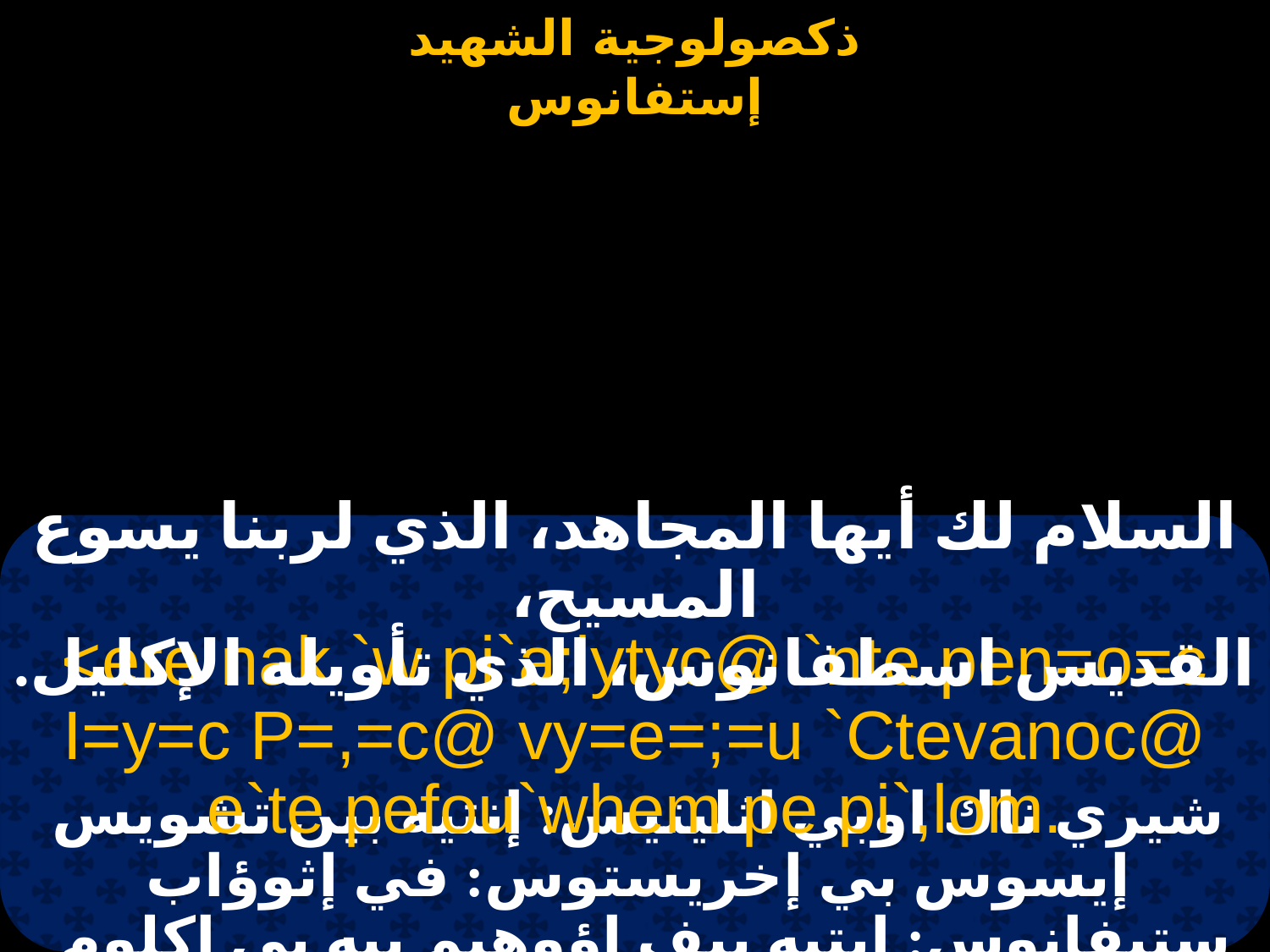

#
السلام لك أيها المجاهد، الذي لربنا يسوع المسيح،
القديس اسطفانوس، الذي تأويله الإكليل.
<ere nak `w pi`a;lytyc@ `nte pen=o=c I=y=c P=,=c@ vy=e=;=u `Ctevanoc@ e`te pefou`whem pe pi`,lom.
شيري ناك اوبي اثليتيس: إنتيه بين تشويس إيسوس بي إخريستوس: في إثوؤاب ستيفانوس: إيتيه بيف اؤوهيم بيه بي إكلوم